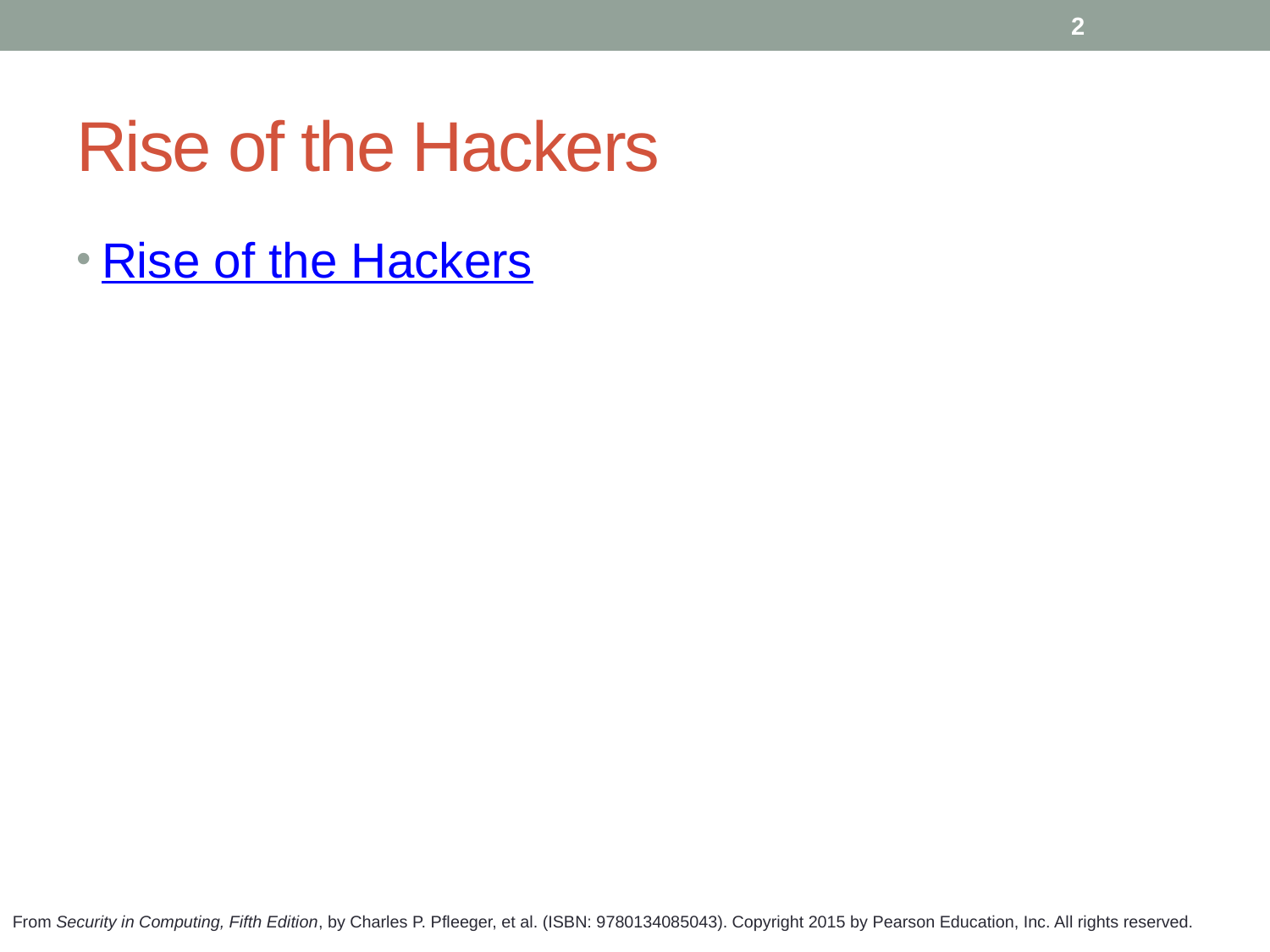

2
# Rise of the Hackers
Rise of the Hackers